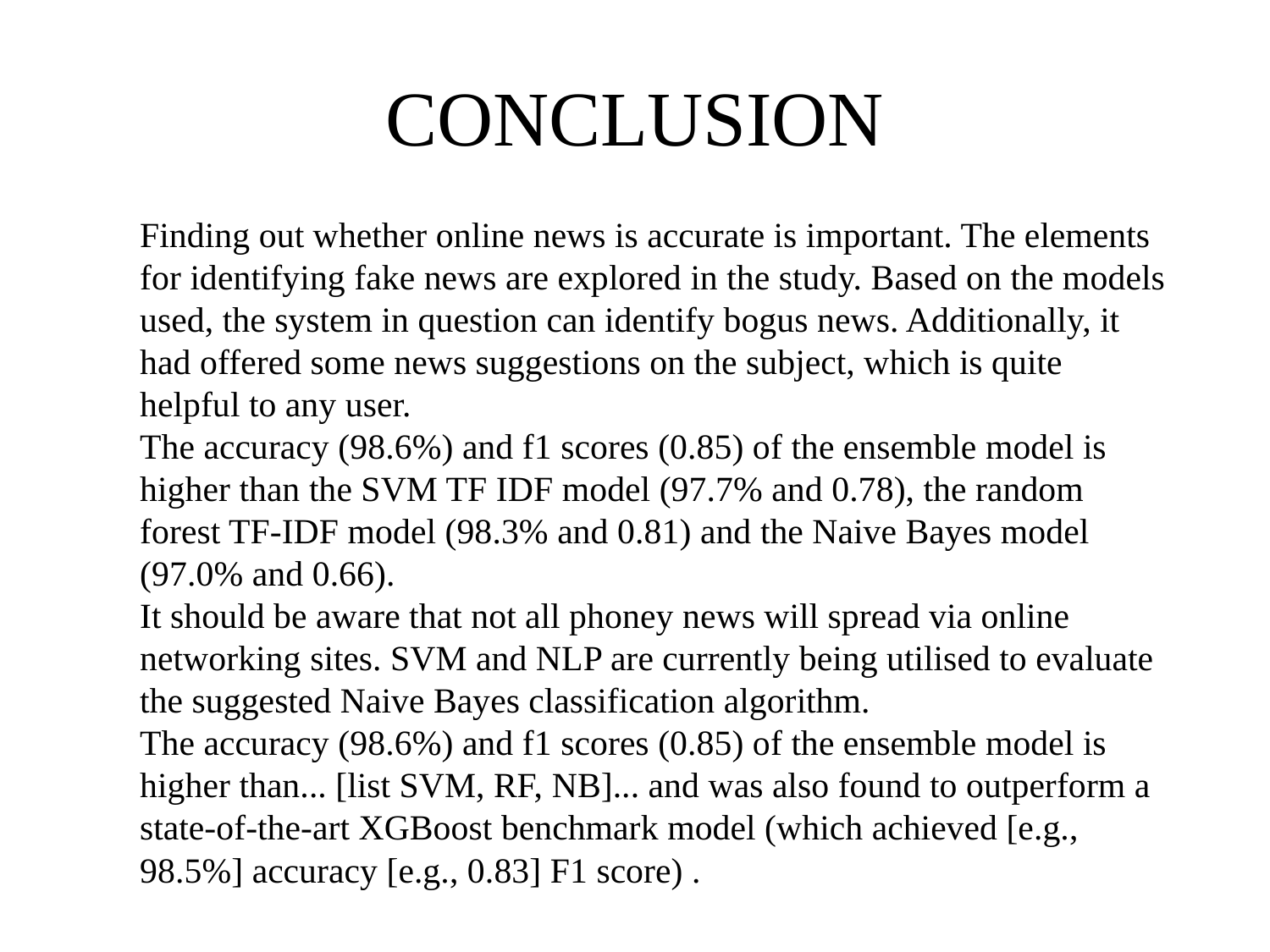

# CONCLUSION
Finding out whether online news is accurate is important. The elements for identifying fake news are explored in the study. Based on the models used, the system in question can identify bogus news. Additionally, it had offered some news suggestions on the subject, which is quite helpful to any user.
The accuracy (98.6%) and f1 scores (0.85) of the ensemble model is higher than the SVM TF IDF model (97.7% and 0.78), the random forest TF-IDF model (98.3% and 0.81) and the Naive Bayes model (97.0% and 0.66).
It should be aware that not all phoney news will spread via online networking sites. SVM and NLP are currently being utilised to evaluate the suggested Naive Bayes classification algorithm.
The accuracy (98.6%) and f1 scores (0.85) of the ensemble model is higher than... [list SVM, RF, NB]... and was also found to outperform a state-of-the-art XGBoost benchmark model (which achieved [e.g., 98.5%] accuracy [e.g., 0.83] F1 score) .